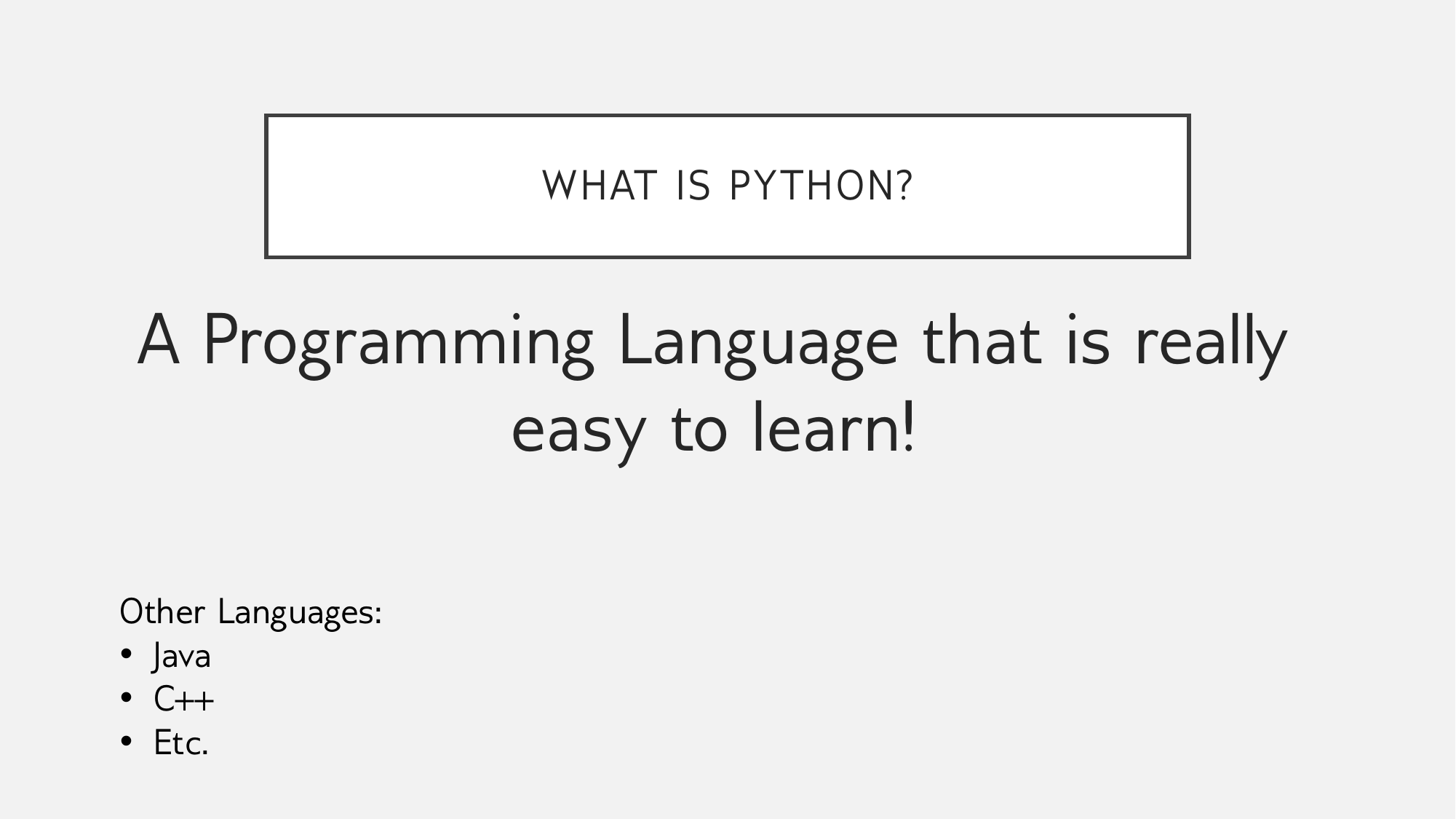

# What is python?
A Programming Language that is really easy to learn!
Other Languages:
Java
C++
Etc.